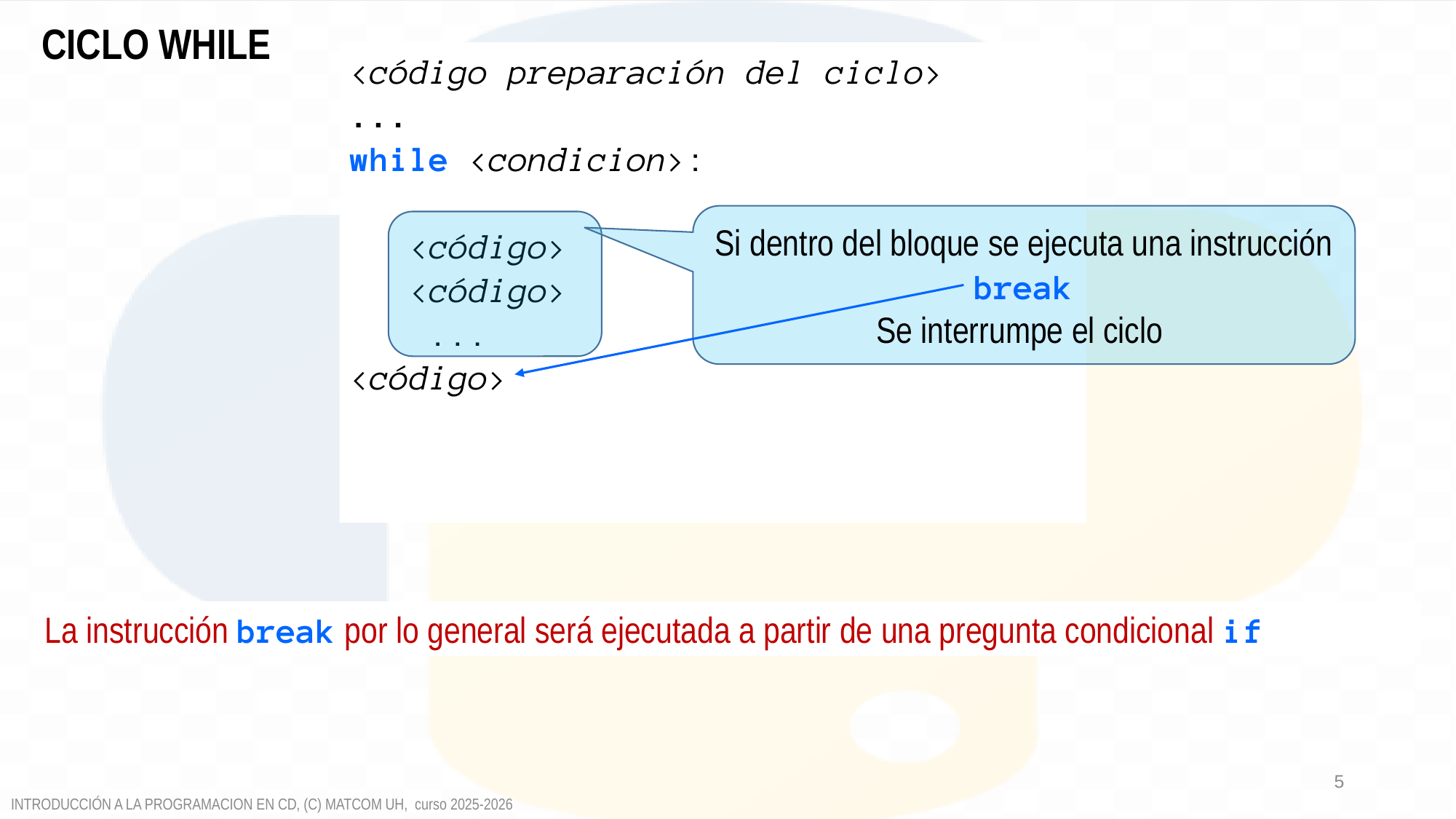

CICLO WHILE
<código preparación del ciclo>
...
while <condicion>:

   <código>
   <código>
    ...
<código>

Si dentro del bloque se ejecuta una instrucción break
Se interrumpe el ciclo

La instrucción break por lo general será ejecutada a partir de una pregunta condicional if
5
INTRODUCCIÓN A LA PROGRAMACION EN CD, (C) MATCOM UH,  curso 2025-2026